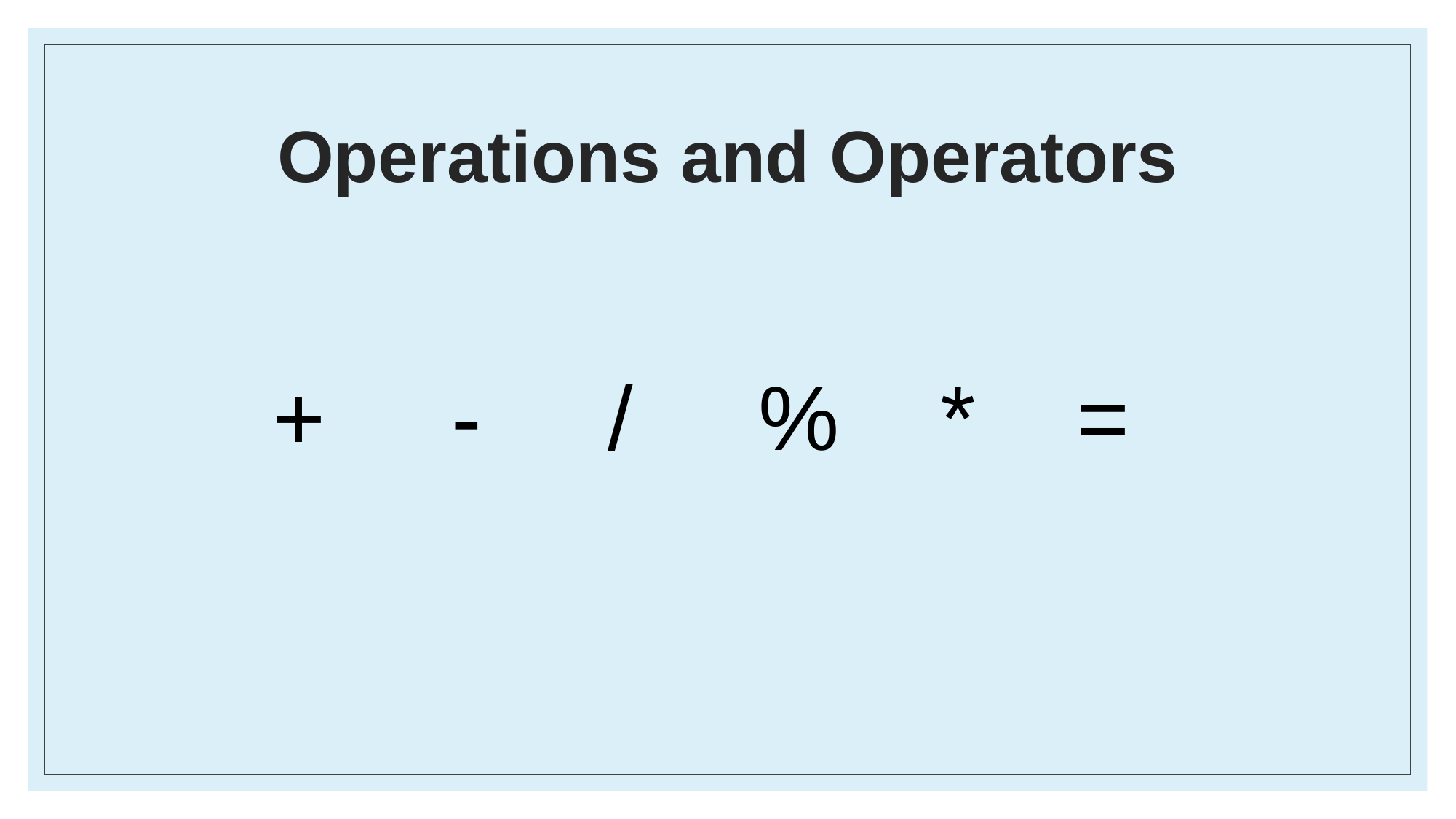

# Operations and Operators
+     -     /     %    *    =